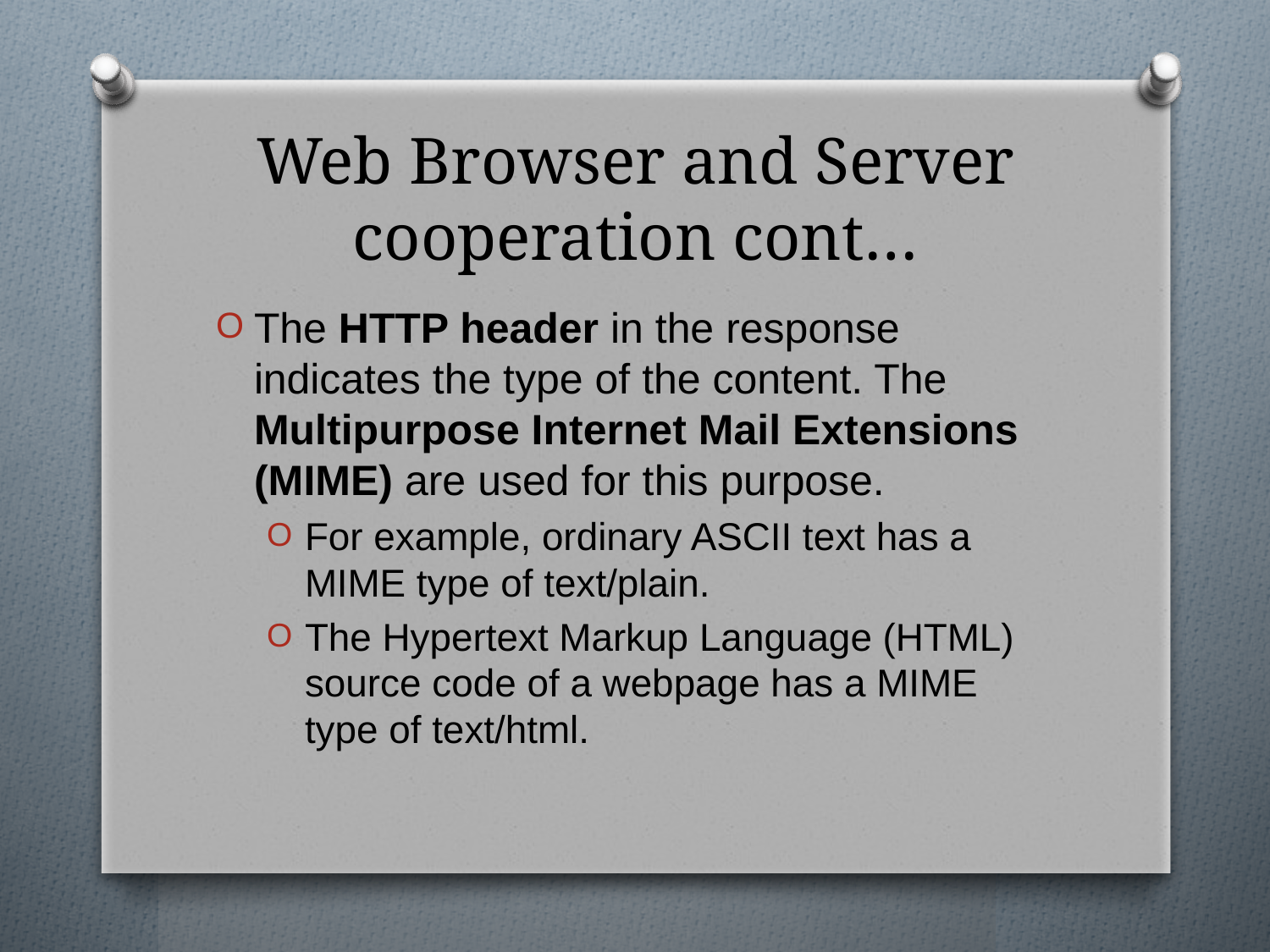

# Web Browser and Server cooperation cont…
The HTTP header in the response indicates the type of the content. The Multipurpose Internet Mail Extensions (MIME) are used for this purpose.
For example, ordinary ASCII text has a MIME type of text/plain.
The Hypertext Markup Language (HTML) source code of a webpage has a MIME type of text/html.